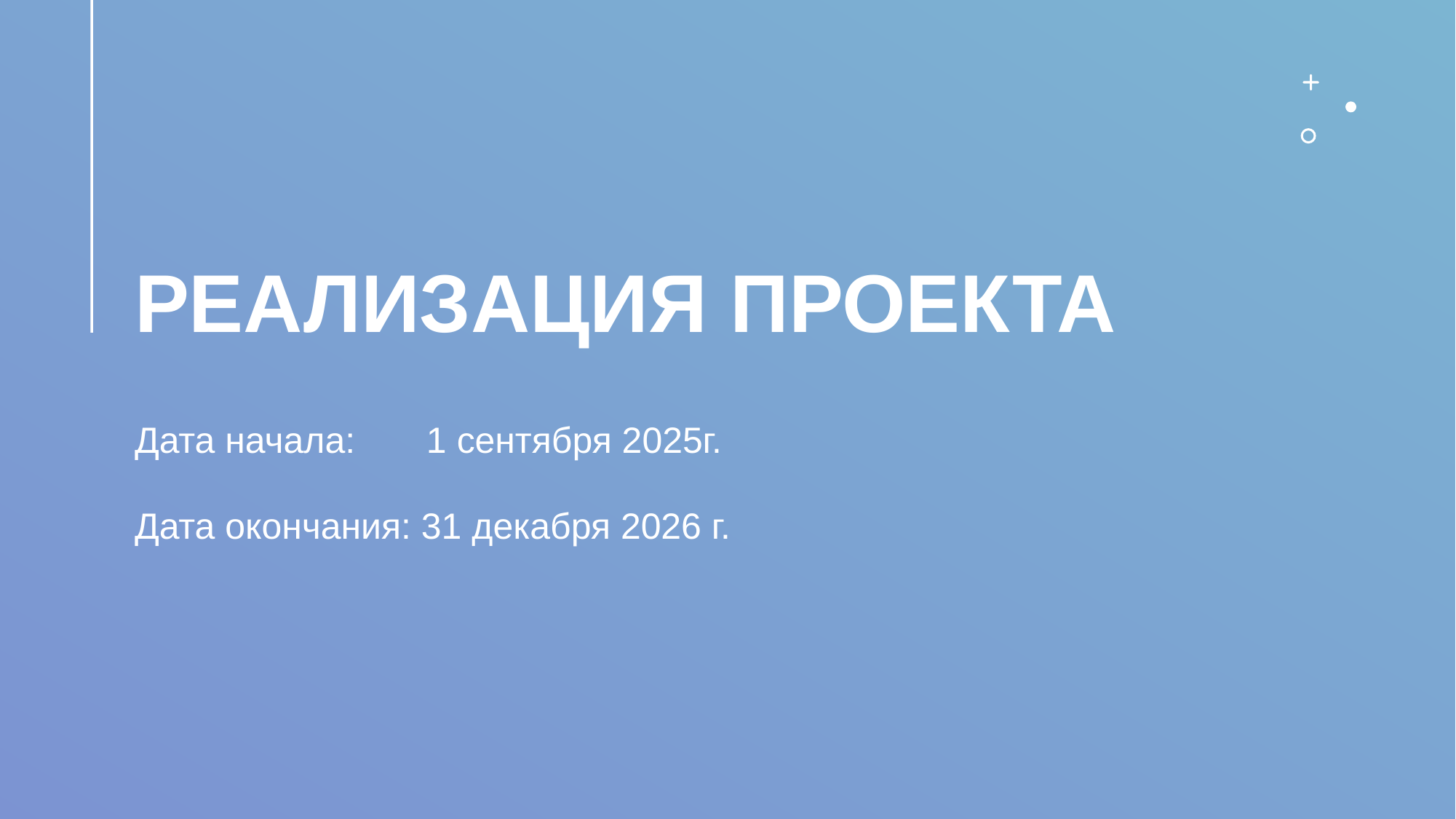

# Реализация проекта
Дата начала:       1 сентября 2025г.
Дата окончания: 31 декабря 2026 г.